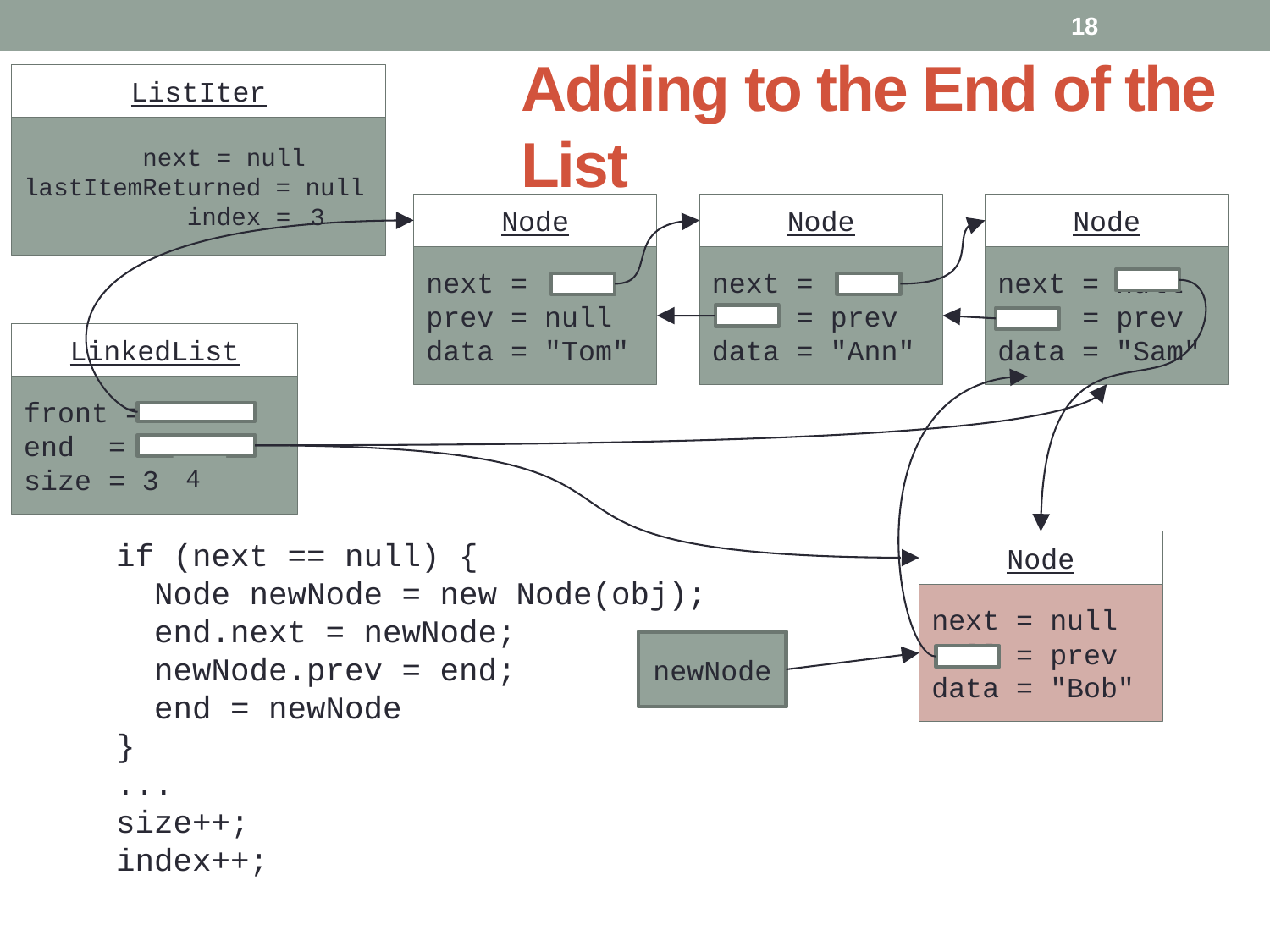

18
Adding to the End of the List
ListIter
        next = null
lastItemReturned = null
           index = 2
Node
next =
prev = null
data = "Tom"

Node
Node
next = null
     = prev
data = "Sam"

3
next =
     = prev
data = "Ann"

LinkedList
front = null
end  = null
size = 3

4
if (next == null) {
  Node newNode = new Node(obj);
  end.next = newNode;
  newNode.prev = end;
  end = newNode
}
...
size++;
index++;
Node
next = null
null = prev
data = "Bob"
newNode